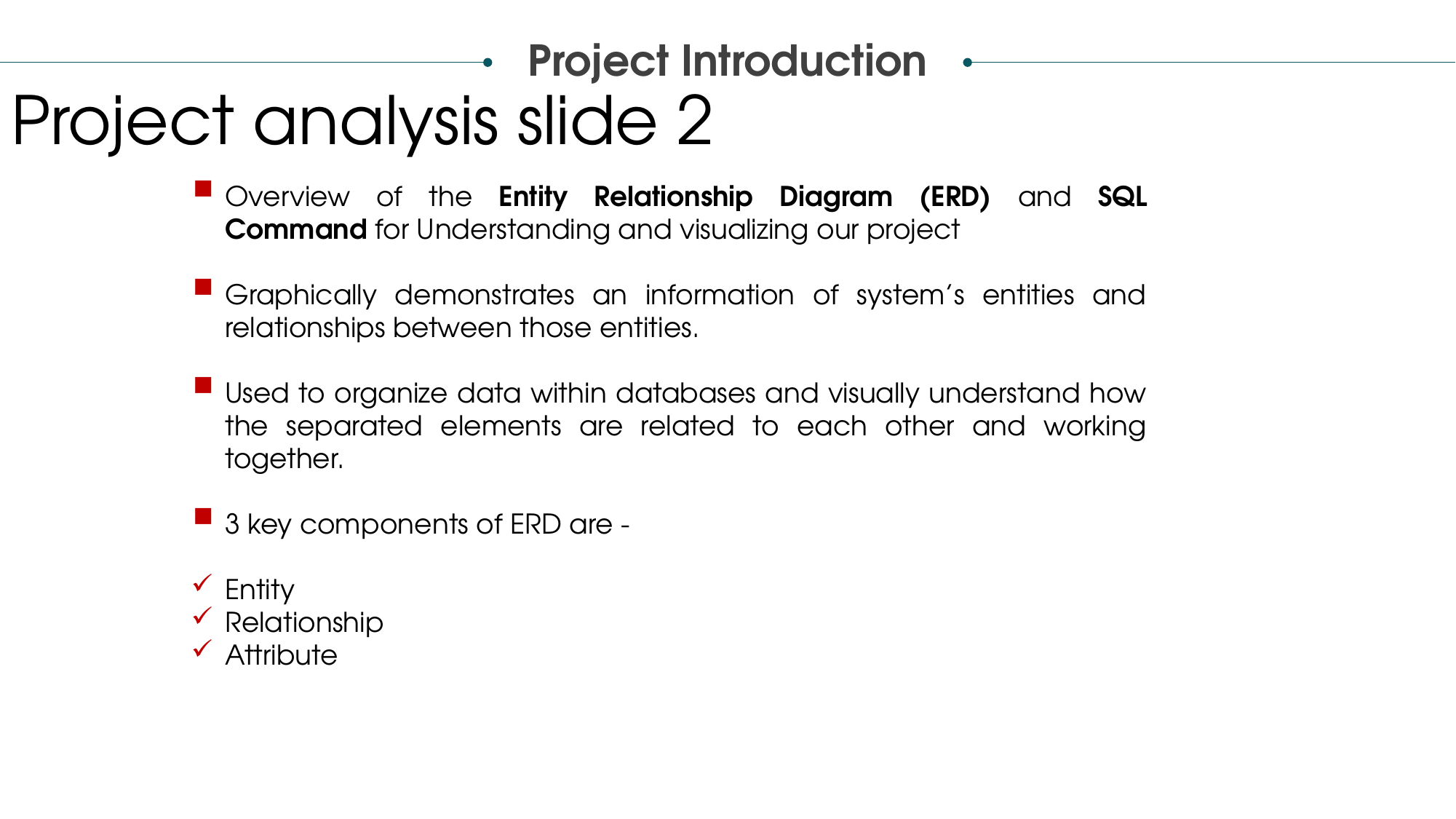

Project Introduction
Project analysis slide 2

Overview of the Entity Relationship Diagram (ERD) and SQL Command for Understanding and visualizing our project

Graphically demonstrates an information of system’s entities and relationships between those entities.

Used to organize data within databases and visually understand how the separated elements are related to each other and working together.

3 key components of ERD are -

Entity
Relationship
Attribute